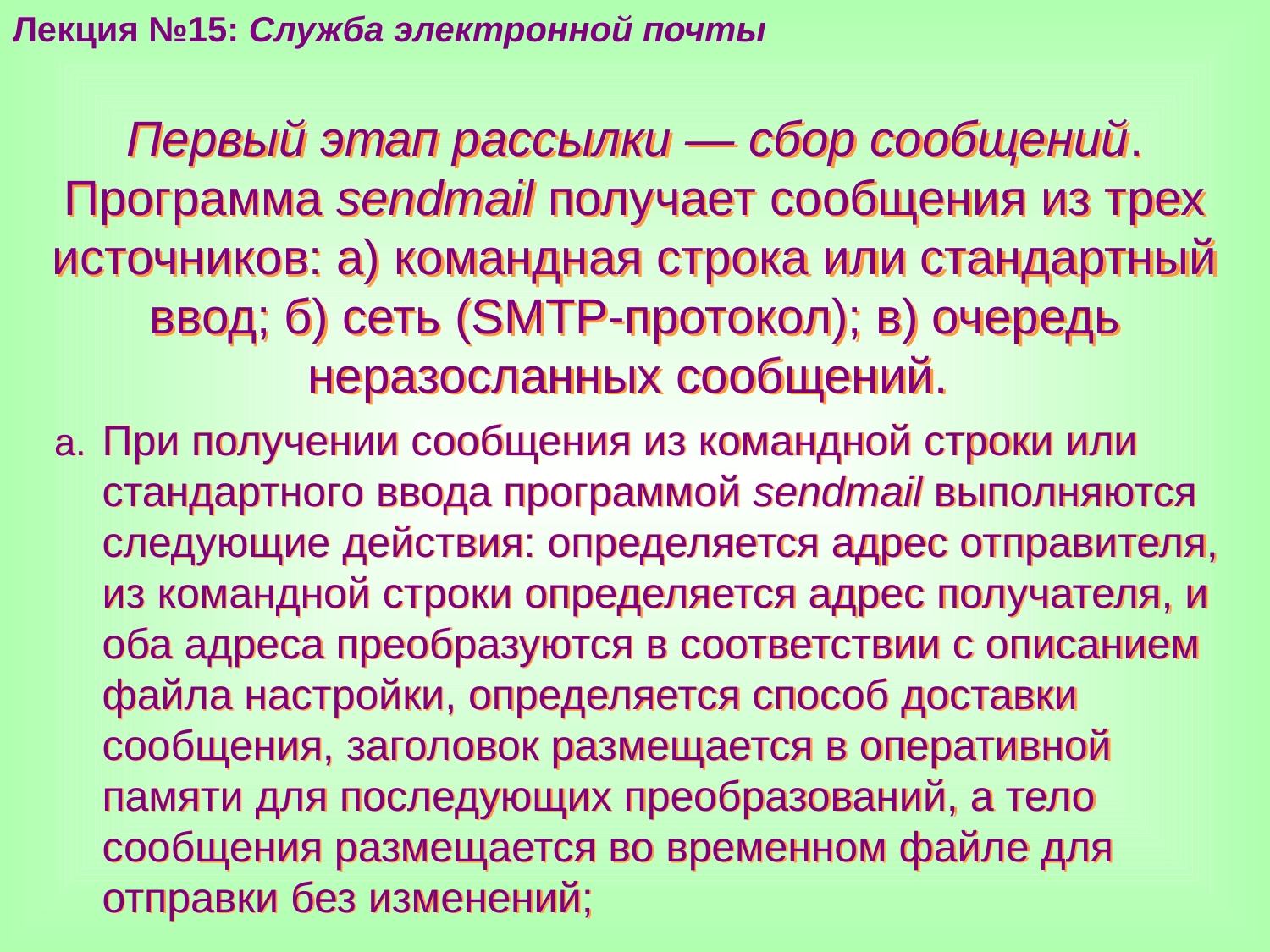

Лекция №15: Служба электронной почты
Первый этап рассылки — сбор сообщений. Программа sendmail получает сообщения из трех источников: а) командная строка или стандартный ввод; б) сеть (SMTP-протокол); в) очередь неразосланных сообщений.
При получении сообщения из командной строки или стандартного ввода программой sendmail выполняются следующие действия: определяется адрес отправителя, из командной строки определяется адрес получателя, и оба адреса преобразуются в соответствии с описанием файла настройки, определяется способ доставки сообщения, заголовок размещается в оперативной памяти для последующих преобразований, а тело сообщения размещается во временном файле для отправки без изменений;